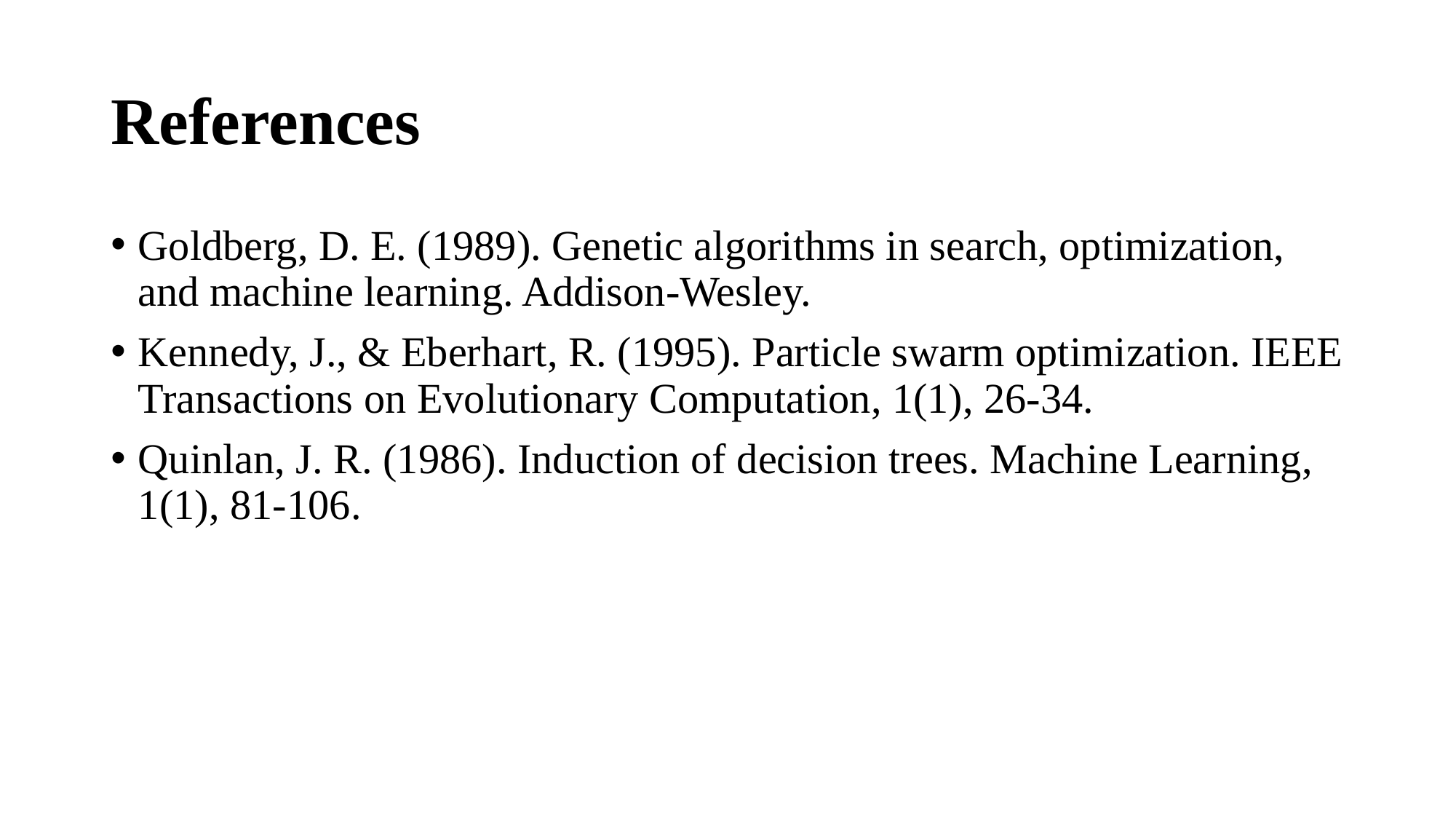

# References
Goldberg, D. E. (1989). Genetic algorithms in search, optimization, and machine learning. Addison-Wesley.
Kennedy, J., & Eberhart, R. (1995). Particle swarm optimization. IEEE Transactions on Evolutionary Computation, 1(1), 26-34.
Quinlan, J. R. (1986). Induction of decision trees. Machine Learning, 1(1), 81-106.